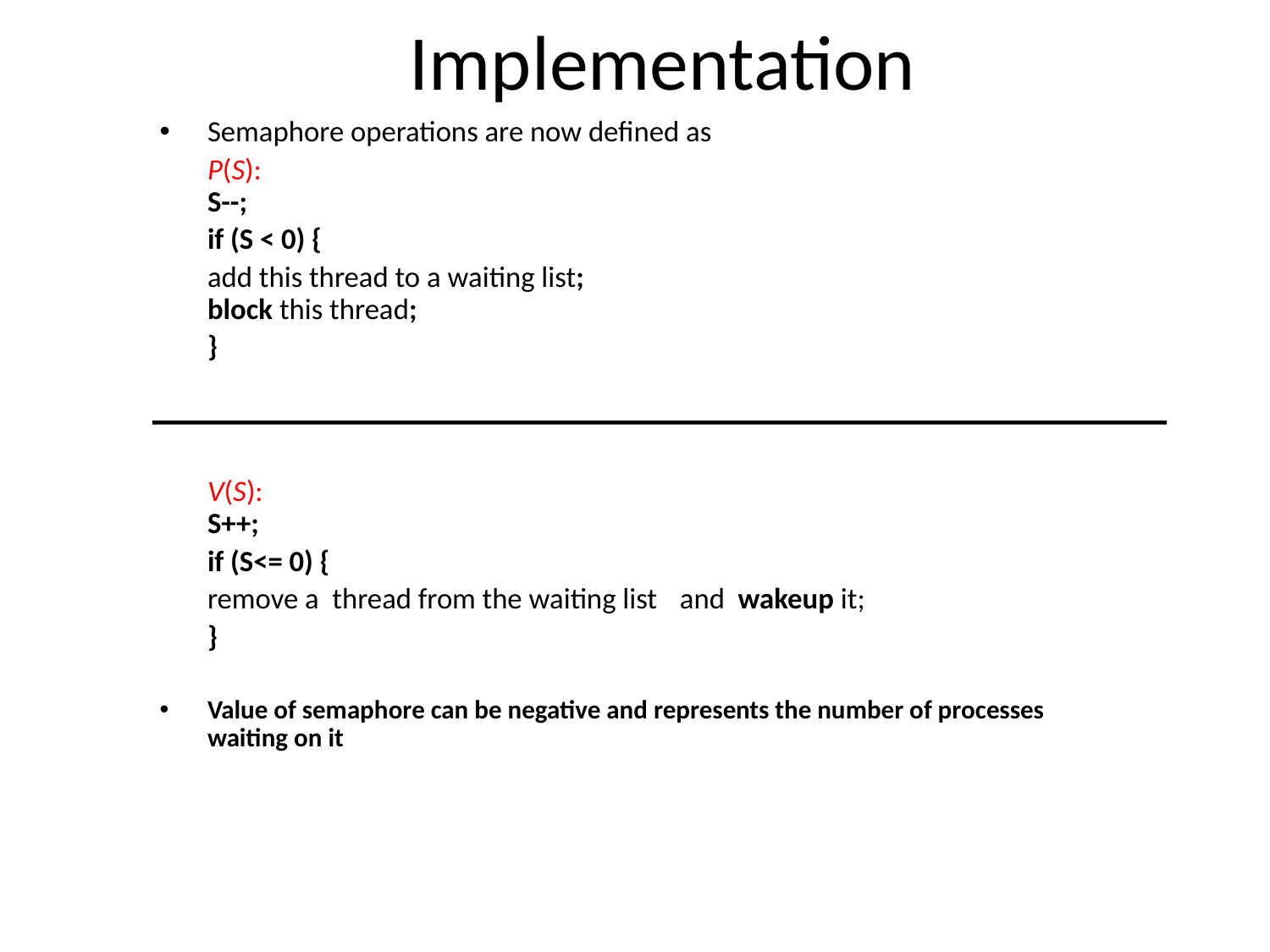

# Implementation
Semaphore operations are now defined as
		P(S):
		S--;
			if (S < 0) {
						add this thread to a waiting list;
					block this thread;
			}

		V(S):
		S++;
			if (S<= 0) {
						remove a  thread from the waiting list 					and  wakeup it;
			}

Value of semaphore can be negative and represents the number of processes waiting on it